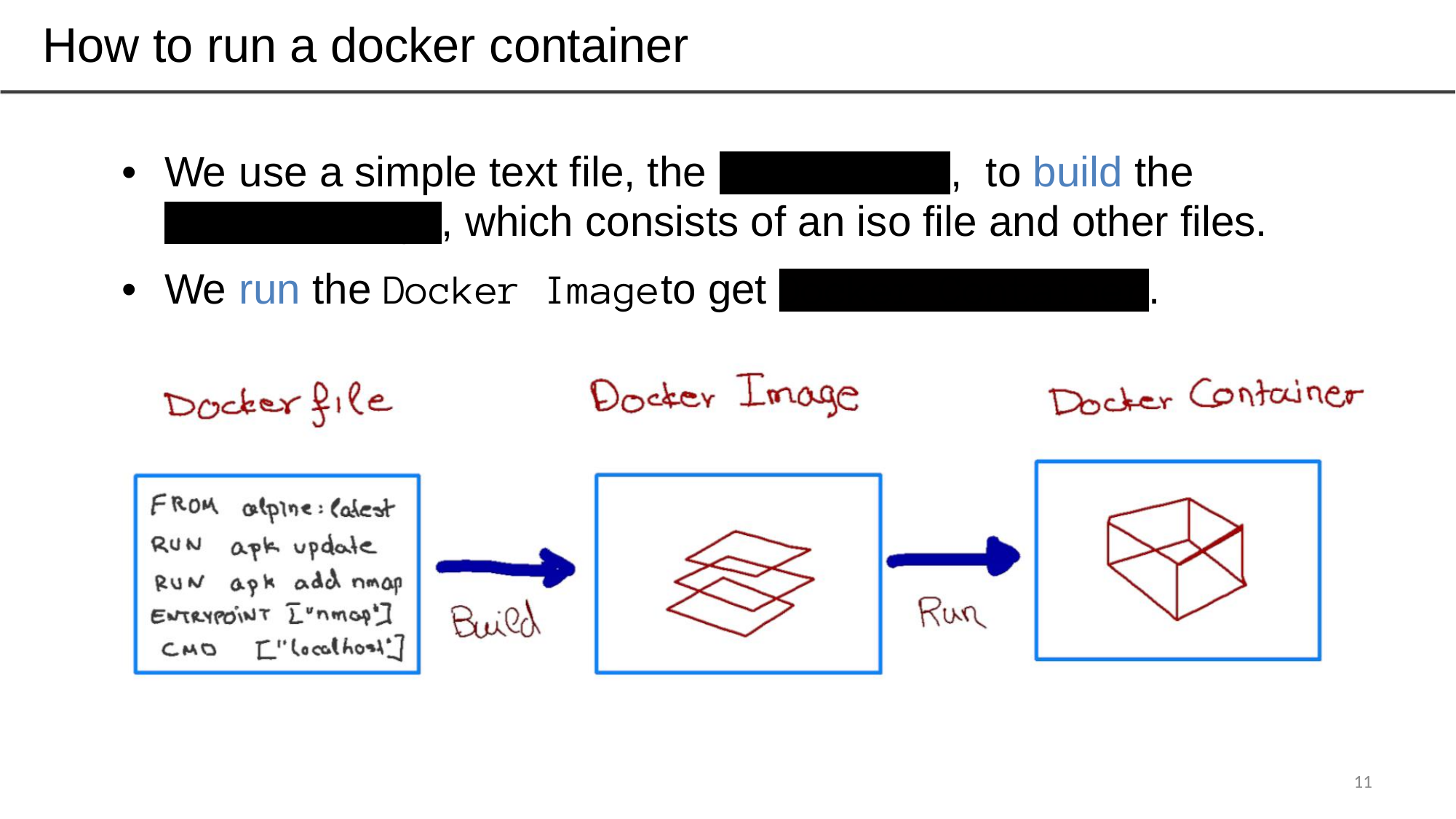

How to run a docker container
• We use a simple text file, the Dockerfile, to build the
Docker Image, which consists of an iso file and other files.
• We run the Docker Imageto get Docker Container.
11